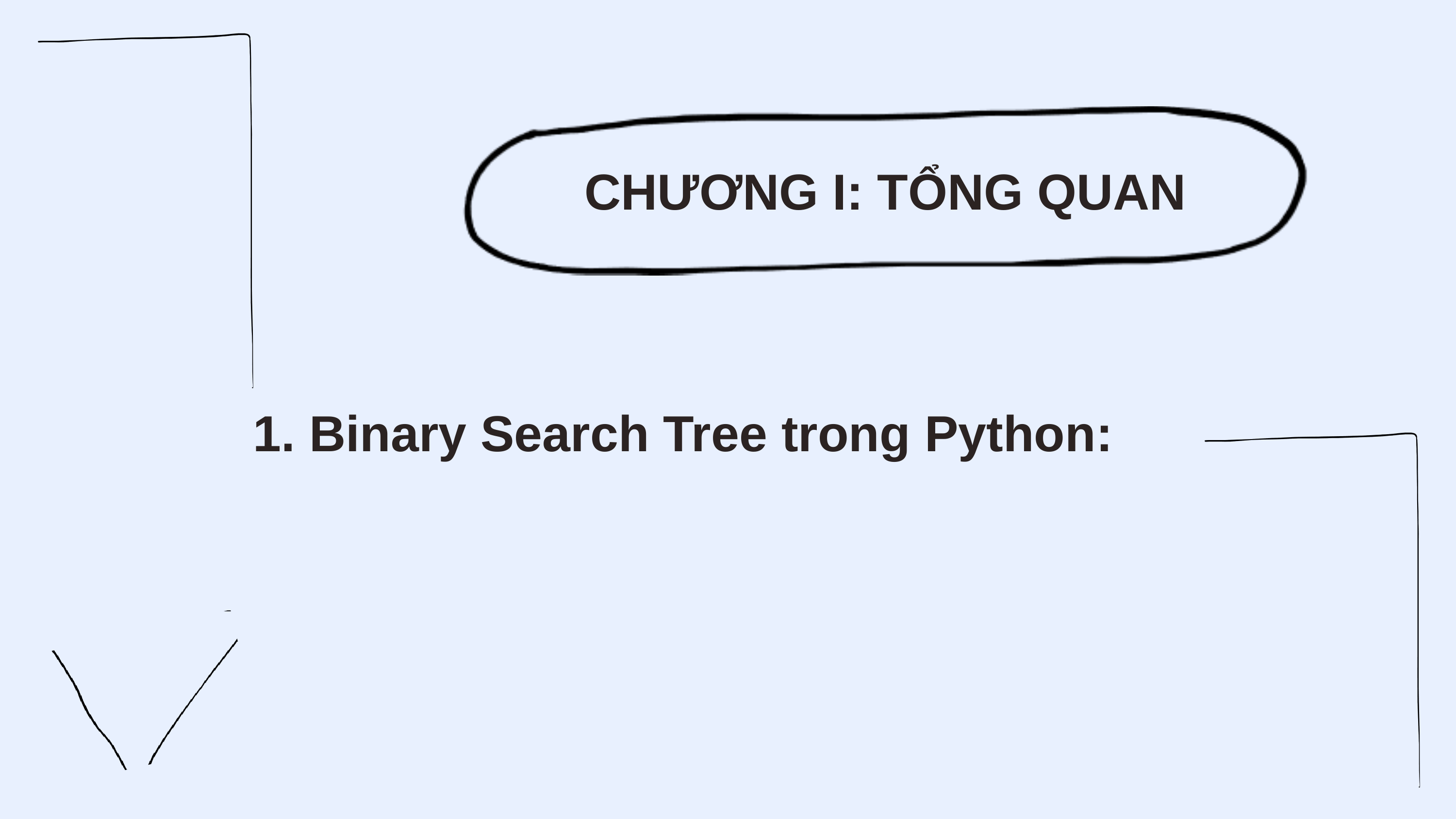

CHƯƠNG I: TỔNG QUAN
1. Binary Search Tree trong Python: